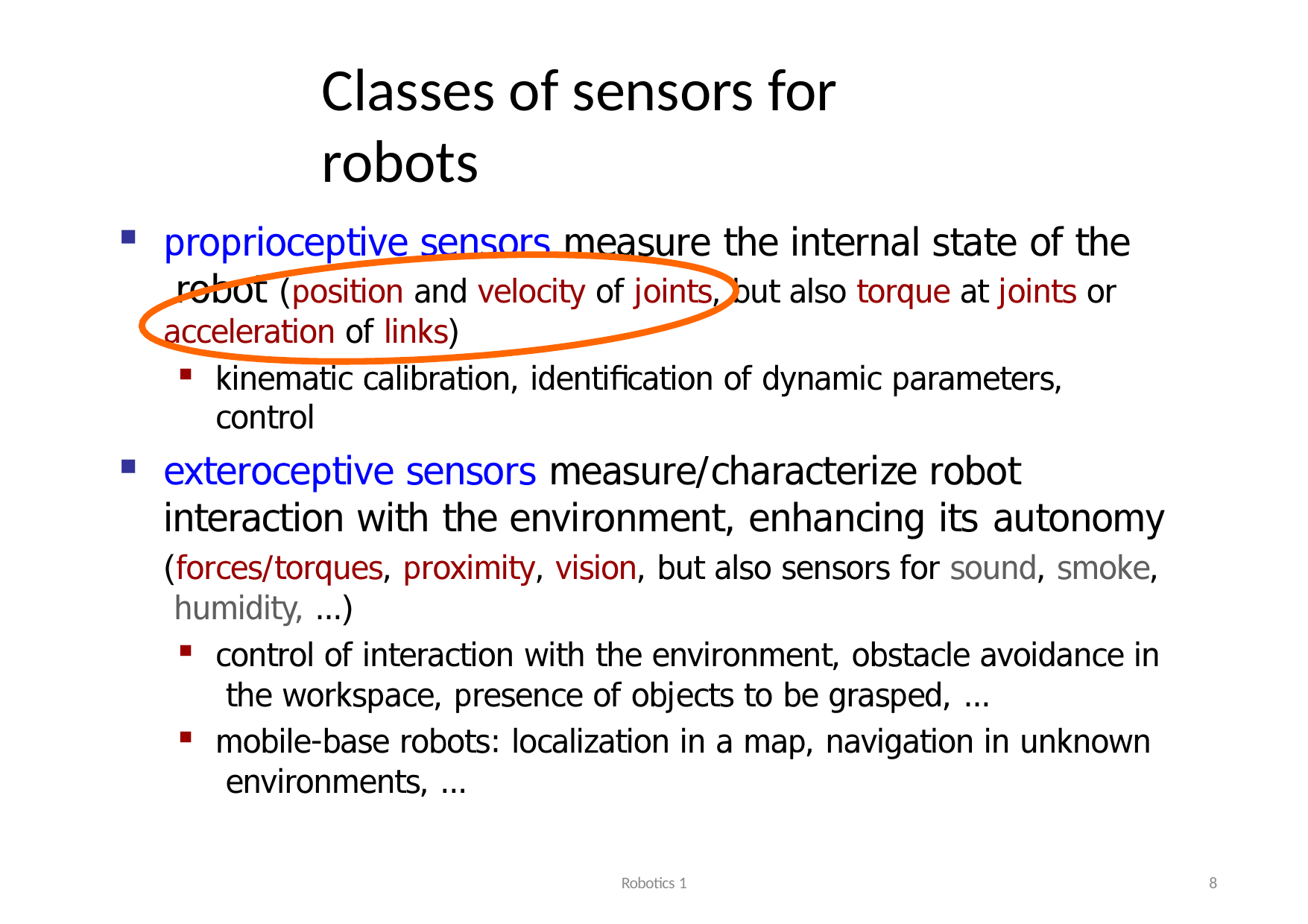

# Classes of sensors for robots
proprioceptive sensors measure the internal state of the  robot (position and velocity of joints, but also torque at joints or  acceleration of links)
kinematic calibration, identification of dynamic parameters, control
exteroceptive sensors measure/characterize robot  interaction with the environment, enhancing its autonomy
(forces/torques, proximity, vision, but also sensors for sound, smoke,  humidity, …)
control of interaction with the environment, obstacle avoidance in  the workspace, presence of objects to be grasped, …
mobile-base robots: localization in a map, navigation in unknown  environments, …

Robotics 1
8